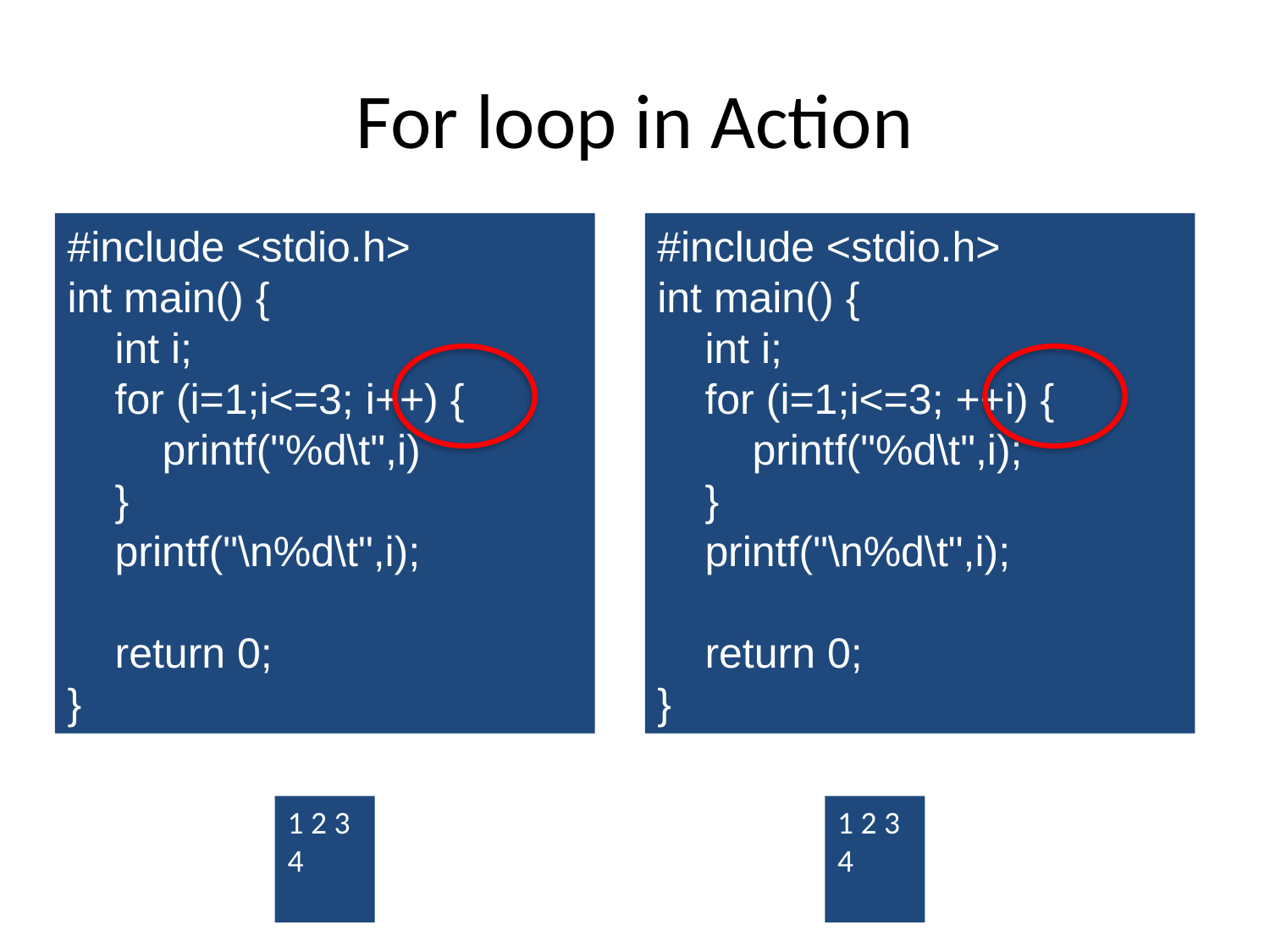

For loop in Action
#include <stdio.h>
int main() {
    int i;
    for (i=1;i<=3; i++) {
        printf("%d\t",i)
    }
    printf("\n%d\t",i);

    return 0;
}
#include <stdio.h>
int main() {
    int i;
    for (i=1;i<=3; ++i) {
        printf("%d\t",i);
    }
    printf("\n%d\t",i);

    return 0;
}

1 2 3
4
1 2 3
4